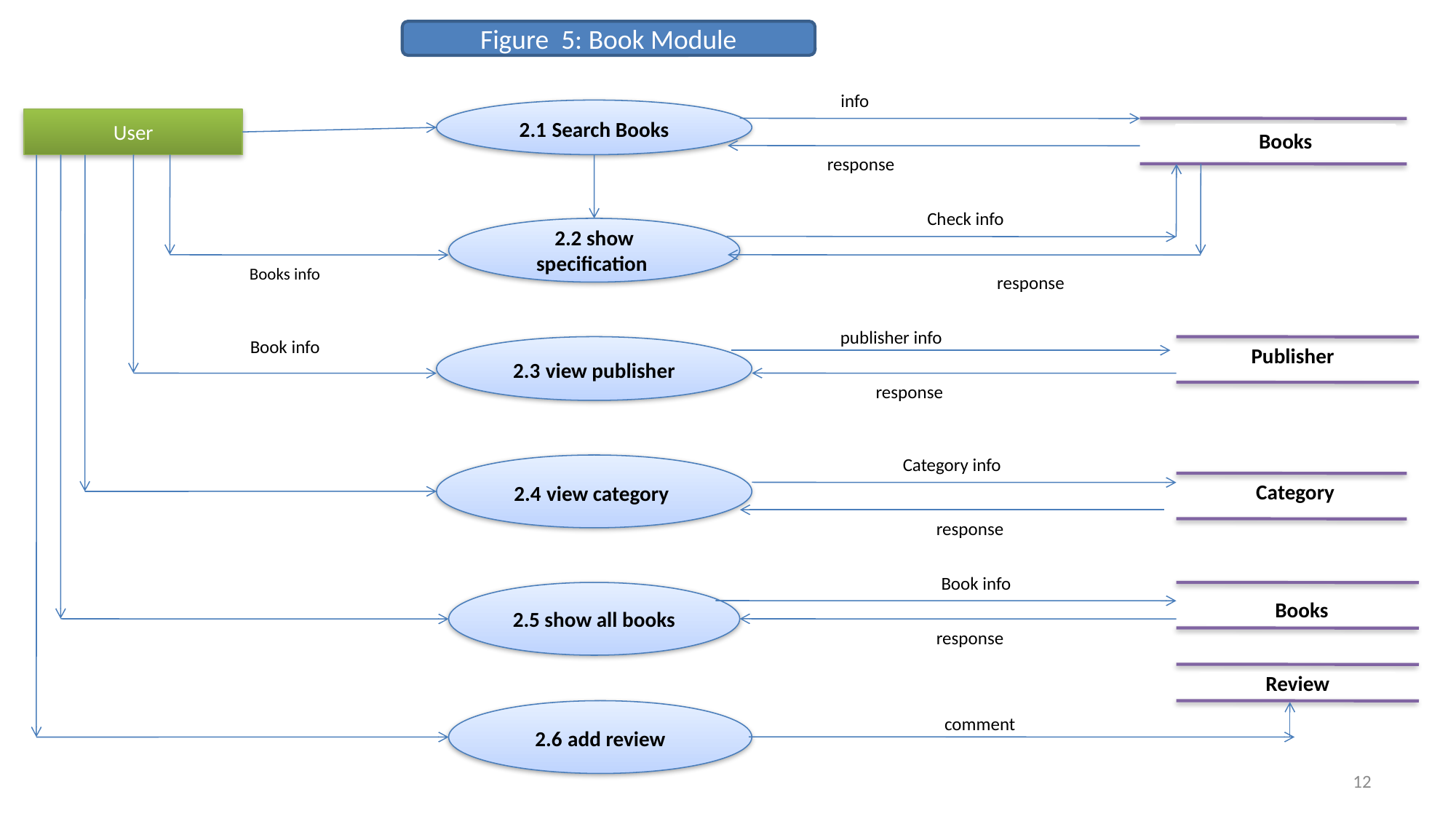

Figure  5: Book Module
info
2.1 Search Books
User
Books
response
Check info
2.2 show specification
Books info
response
publisher info
Book info
2.3 view publisher
Publisher
response
2.4 view category
Category info
Category
response
Book info
2.5 show all books
Books
response
Review
2.6 add review
comment
12